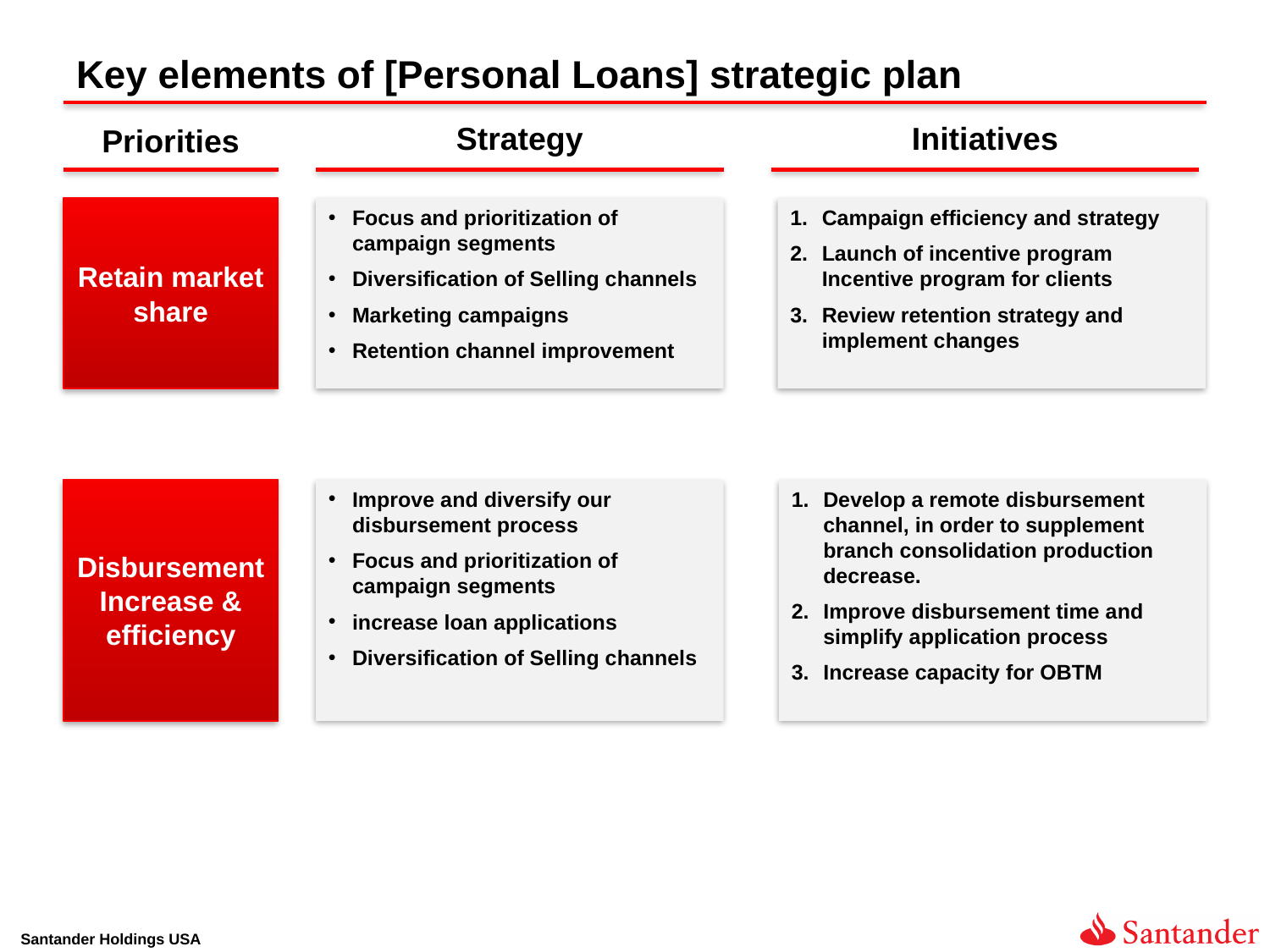

# Key elements of [Personal Loans] strategic plan
Strategy
Initiatives
Priorities
Retain market share
Focus and prioritization of campaign segments
Diversification of Selling channels
Marketing campaigns
Retention channel improvement
Campaign efficiency and strategy
Launch of incentive program Incentive program for clients
Review retention strategy and implement changes
Disbursement Increase & efficiency
Improve and diversify our disbursement process
Focus and prioritization of campaign segments
increase loan applications
Diversification of Selling channels
Develop a remote disbursement channel, in order to supplement branch consolidation production decrease.
Improve disbursement time and simplify application process
Increase capacity for OBTM